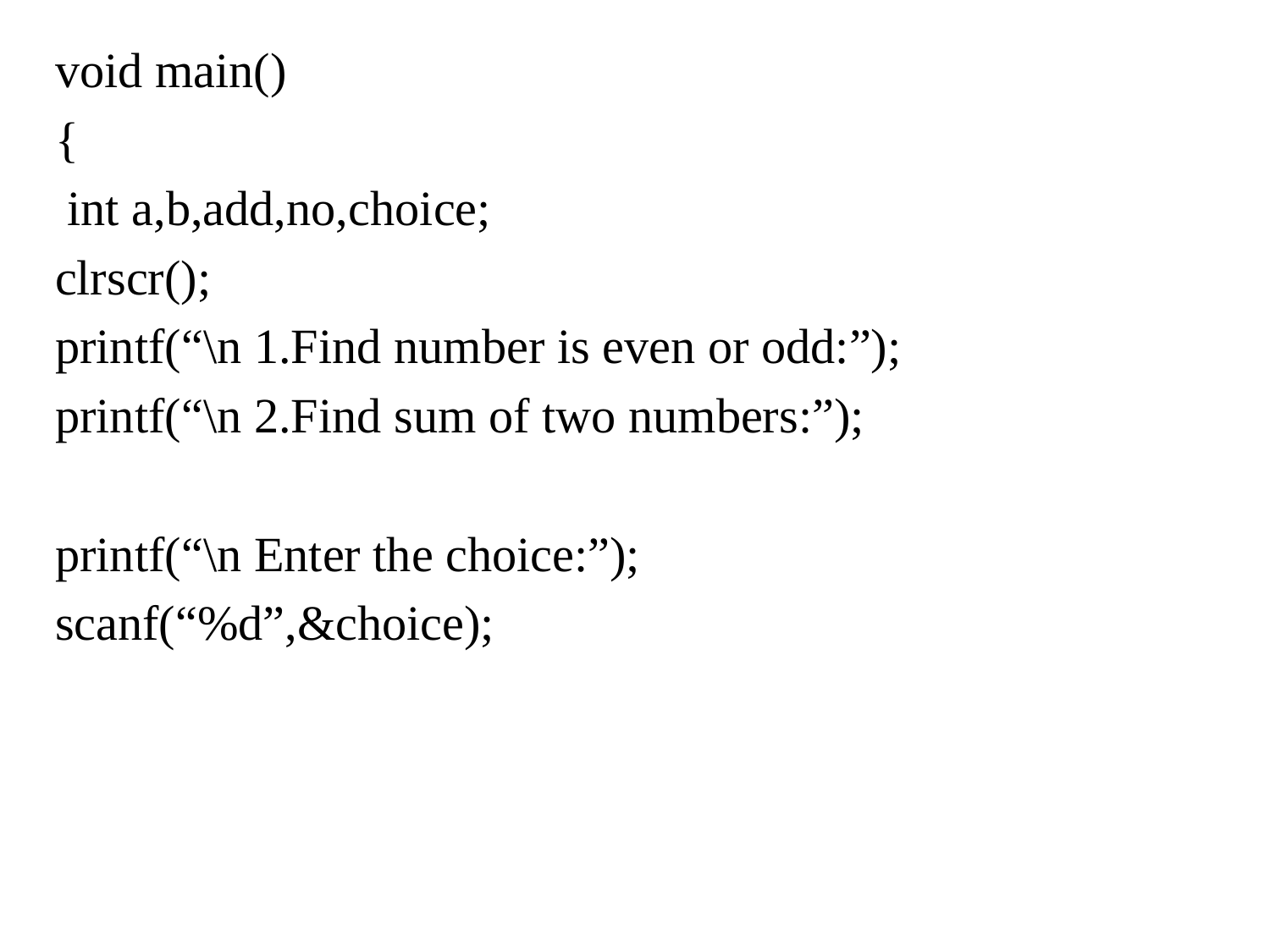

void main()
{
 int a,b,add,no,choice;
clrscr();
printf(“\n 1.Find number is even or odd:”);
printf(“\n 2.Find sum of two numbers:”);

printf(“\n Enter the choice:”);
scanf(“%d”,&choice);